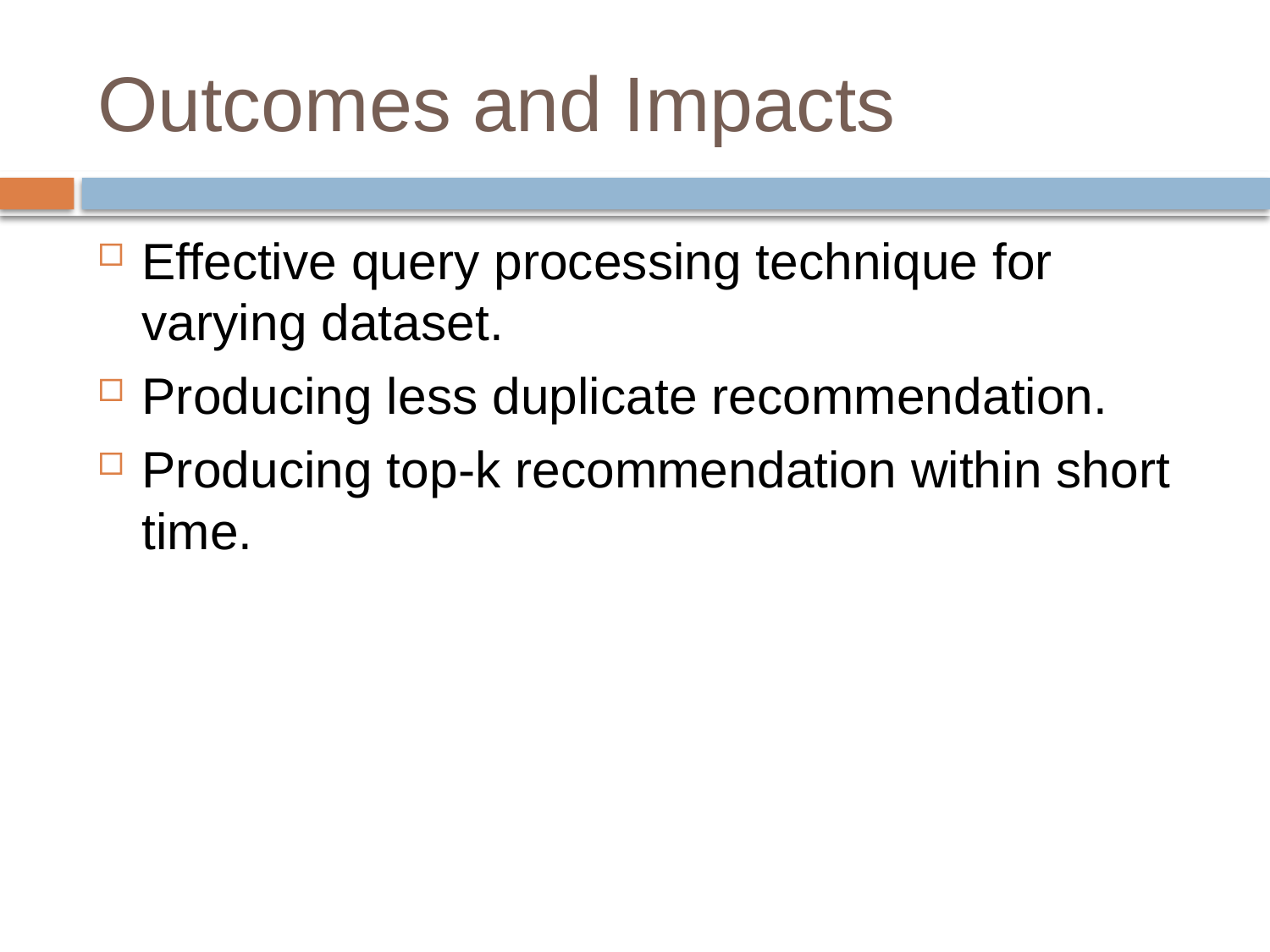

# Outcomes and Impacts
Effective query processing technique for varying dataset.
Producing less duplicate recommendation.
Producing top-k recommendation within short time.